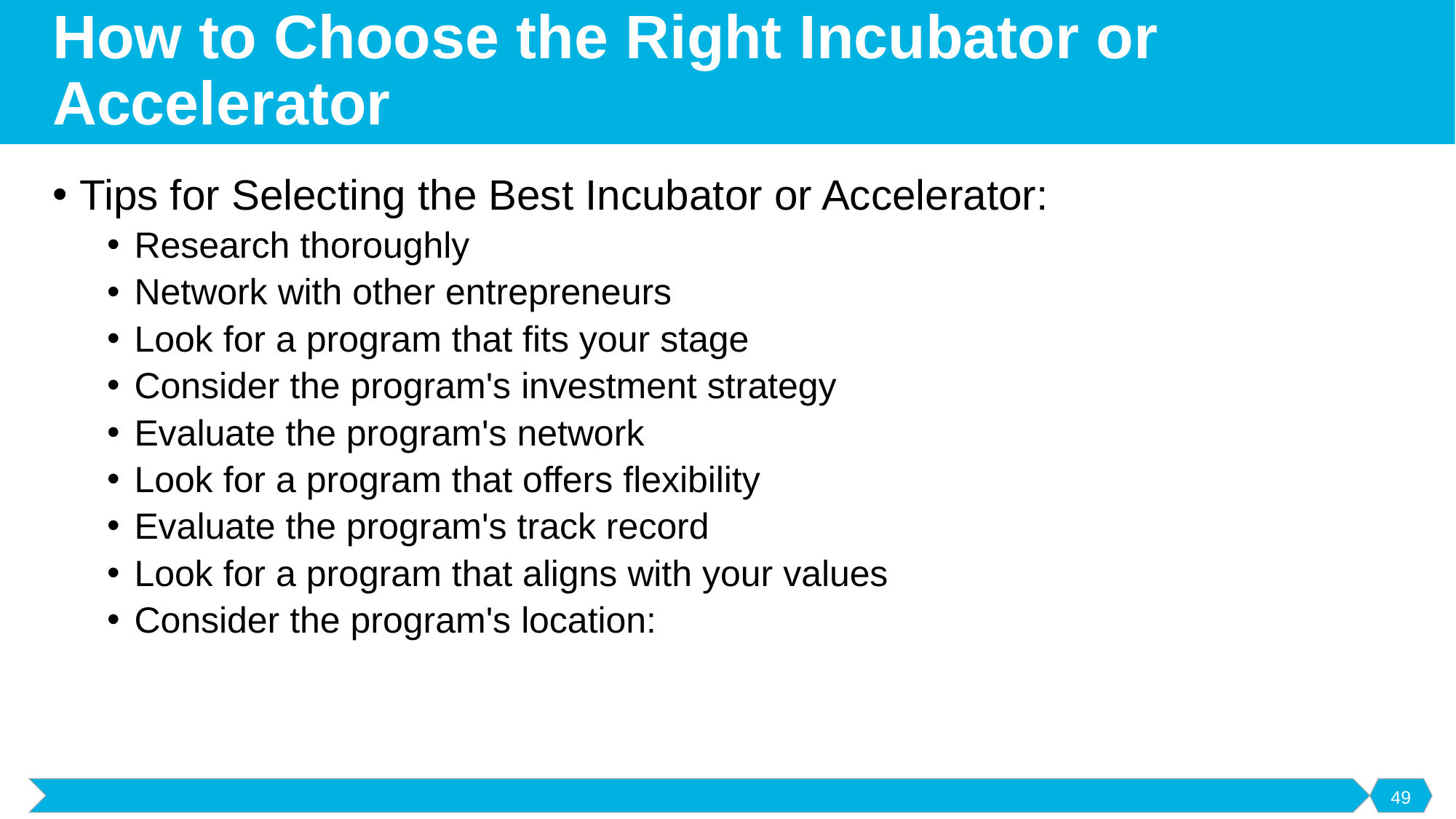

# How to Choose the Right Incubator or Accelerator
Tips for Selecting the Best Incubator or Accelerator:
Research thoroughly
Network with other entrepreneurs
Look for a program that fits your stage
Consider the program's investment strategy
Evaluate the program's network
Look for a program that offers flexibility
Evaluate the program's track record
Look for a program that aligns with your values
Consider the program's location:
49